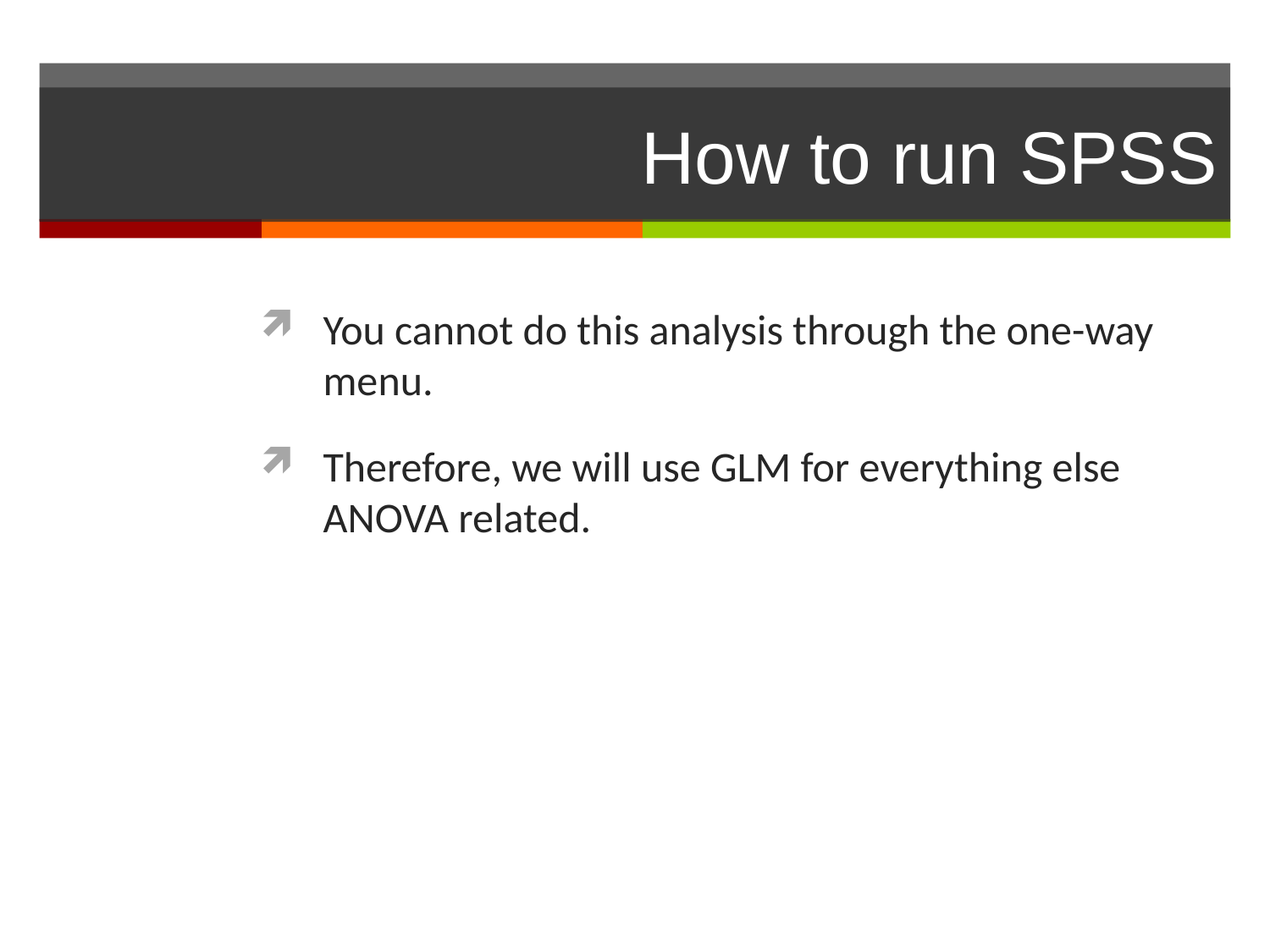

# How to run SPSS
You cannot do this analysis through the one-way menu.
Therefore, we will use GLM for everything else ANOVA related.